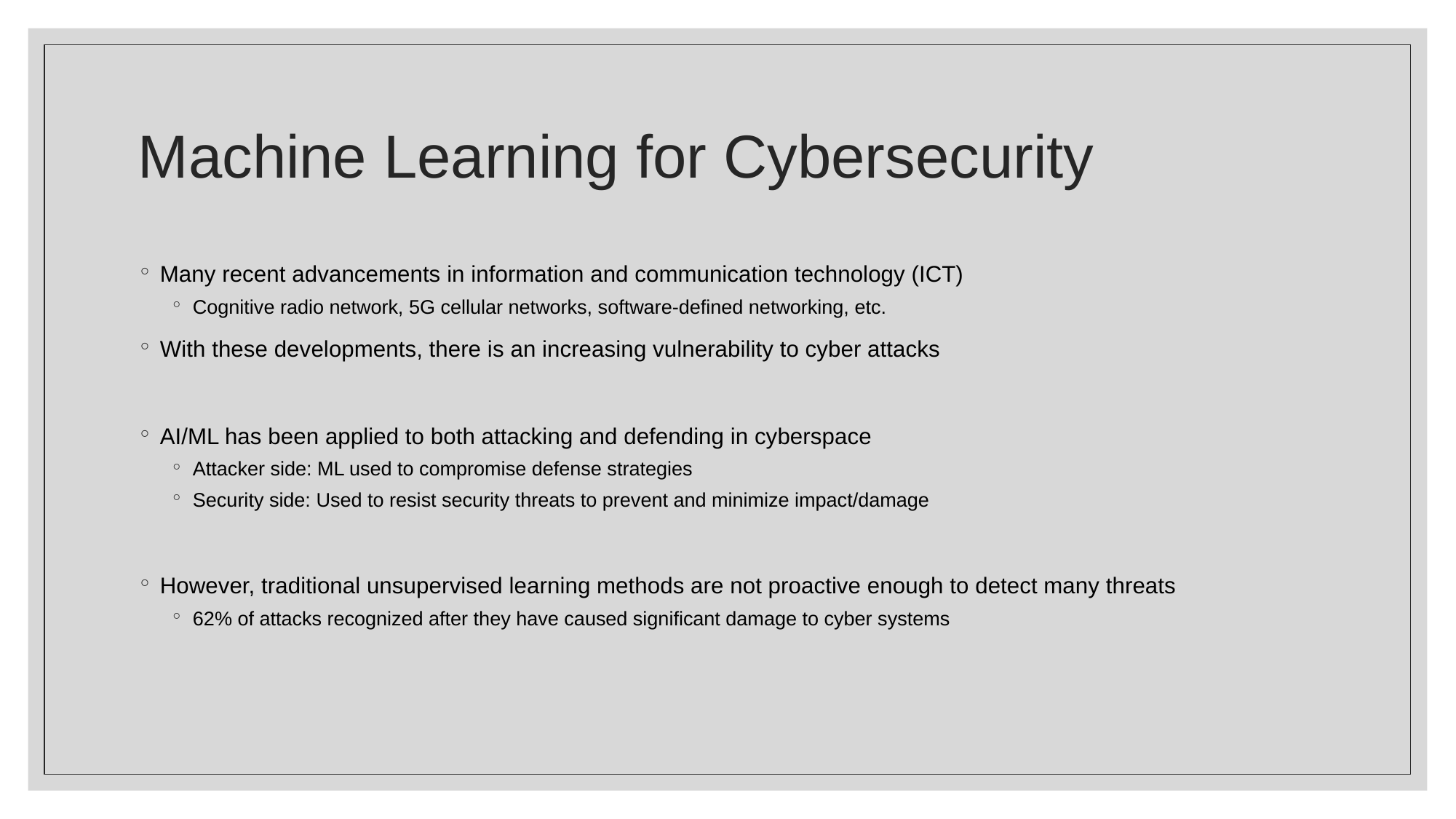

# Machine Learning for Cybersecurity
Many recent advancements in information and communication technology (ICT)
Cognitive radio network, 5G cellular networks, software-defined networking, etc.
With these developments, there is an increasing vulnerability to cyber attacks

AI/ML has been applied to both attacking and defending in cyberspace
Attacker side: ML used to compromise defense strategies
Security side: Used to resist security threats to prevent and minimize impact/damage

However, traditional unsupervised learning methods are not proactive enough to detect many threats
62% of attacks recognized after they have caused significant damage to cyber systems